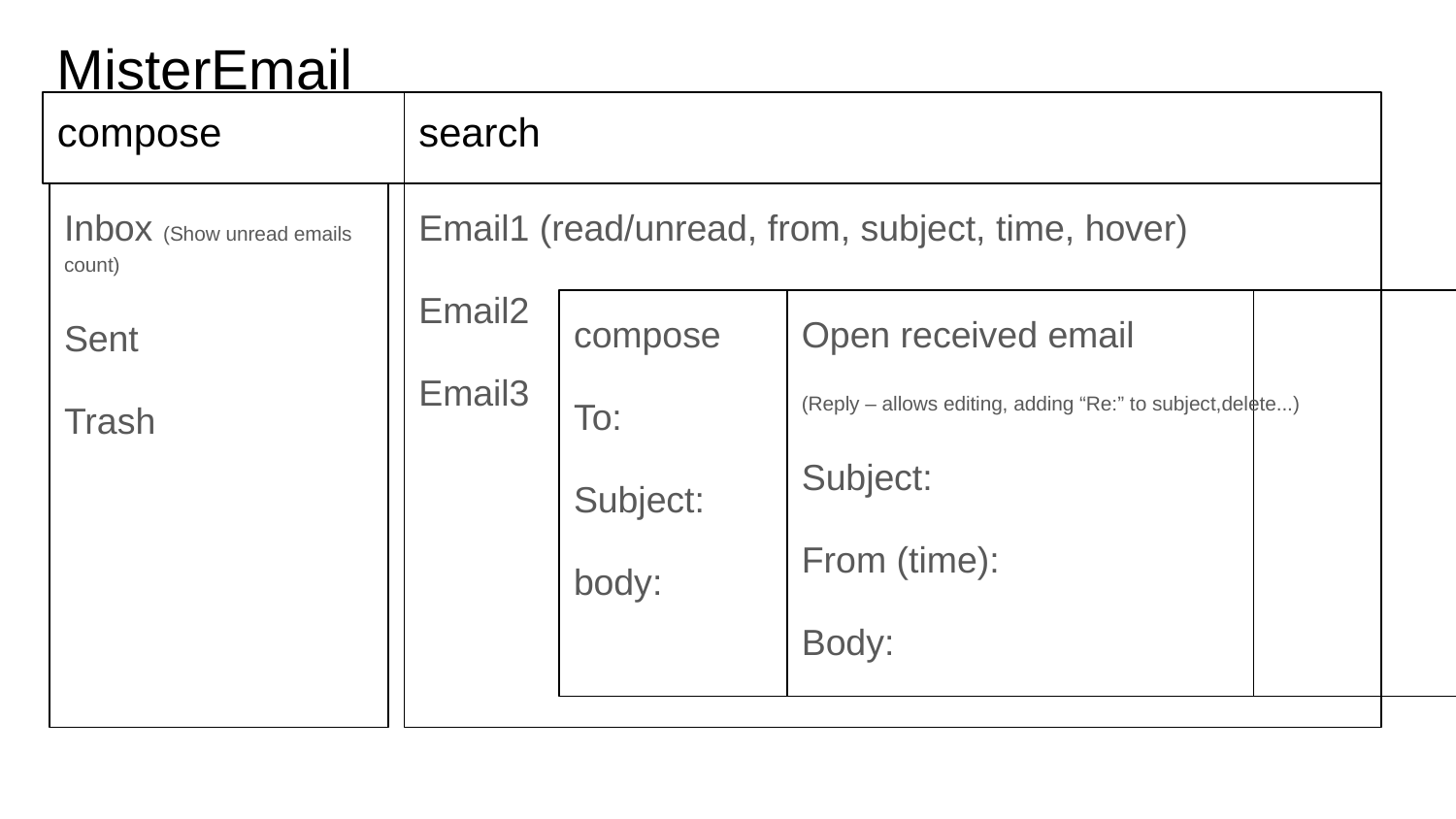

# MisterEmail
compose
search
Inbox (Show unread emails count)
Sent
Trash

Email1 (read/unread, from, subject, time, hover)
Email2
Email3

compose
To:
Subject:
body:

Open received email
(Reply – allows editing, adding “Re:” to subject,delete...)
Subject:
From (time):
Body: